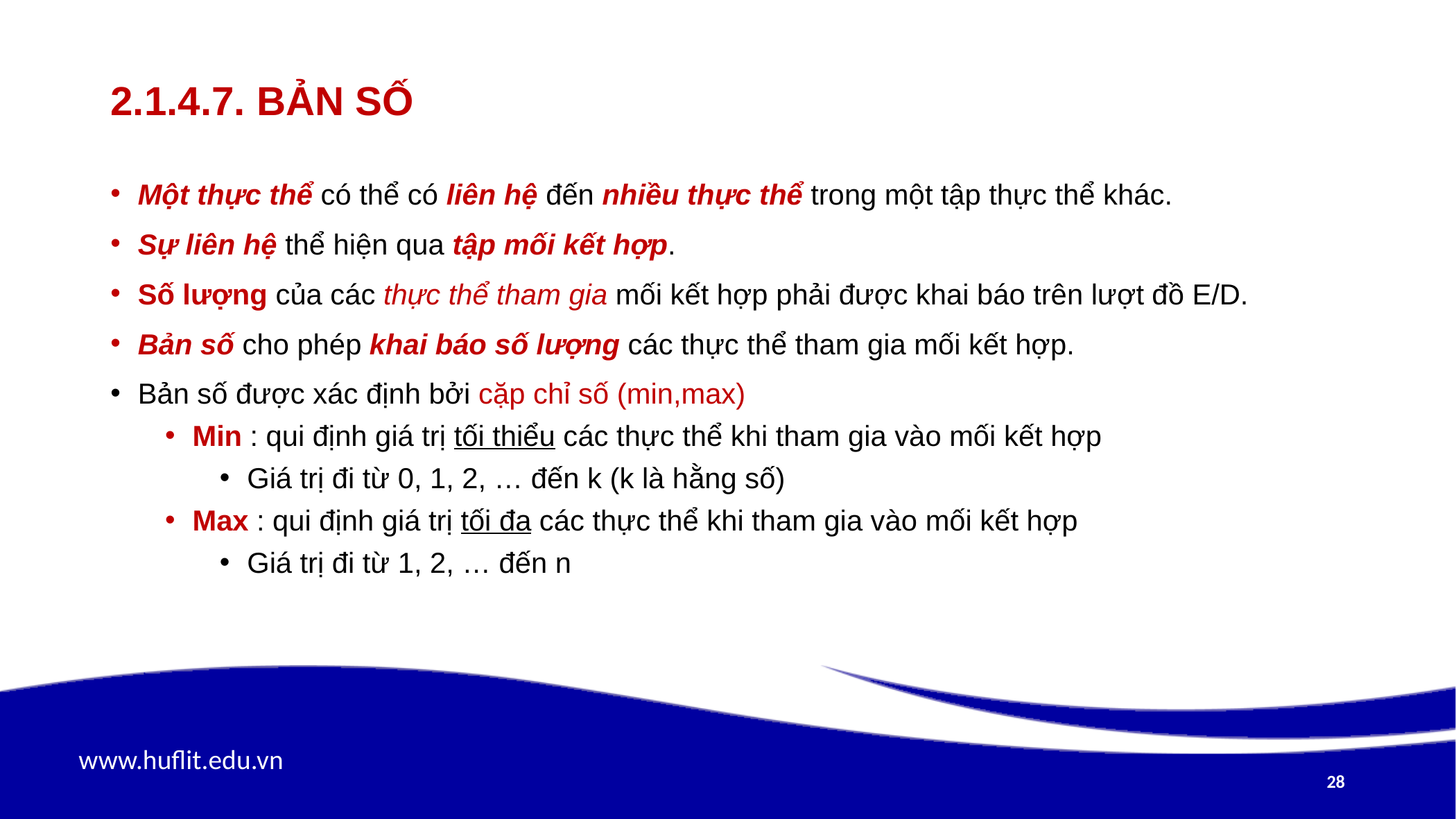

# 2.1.4.7. Bản số
Một thực thể có thể có liên hệ đến nhiều thực thể trong một tập thực thể khác.
Sự liên hệ thể hiện qua tập mối kết hợp.
Số lượng của các thực thể tham gia mối kết hợp phải được khai báo trên lượt đồ E/D.
Bản số cho phép khai báo số lượng các thực thể tham gia mối kết hợp.
Bản số được xác định bởi cặp chỉ số (min,max)
Min : qui định giá trị tối thiểu các thực thể khi tham gia vào mối kết hợp
Giá trị đi từ 0, 1, 2, … đến k (k là hằng số)
Max : qui định giá trị tối đa các thực thể khi tham gia vào mối kết hợp
Giá trị đi từ 1, 2, … đến n

28